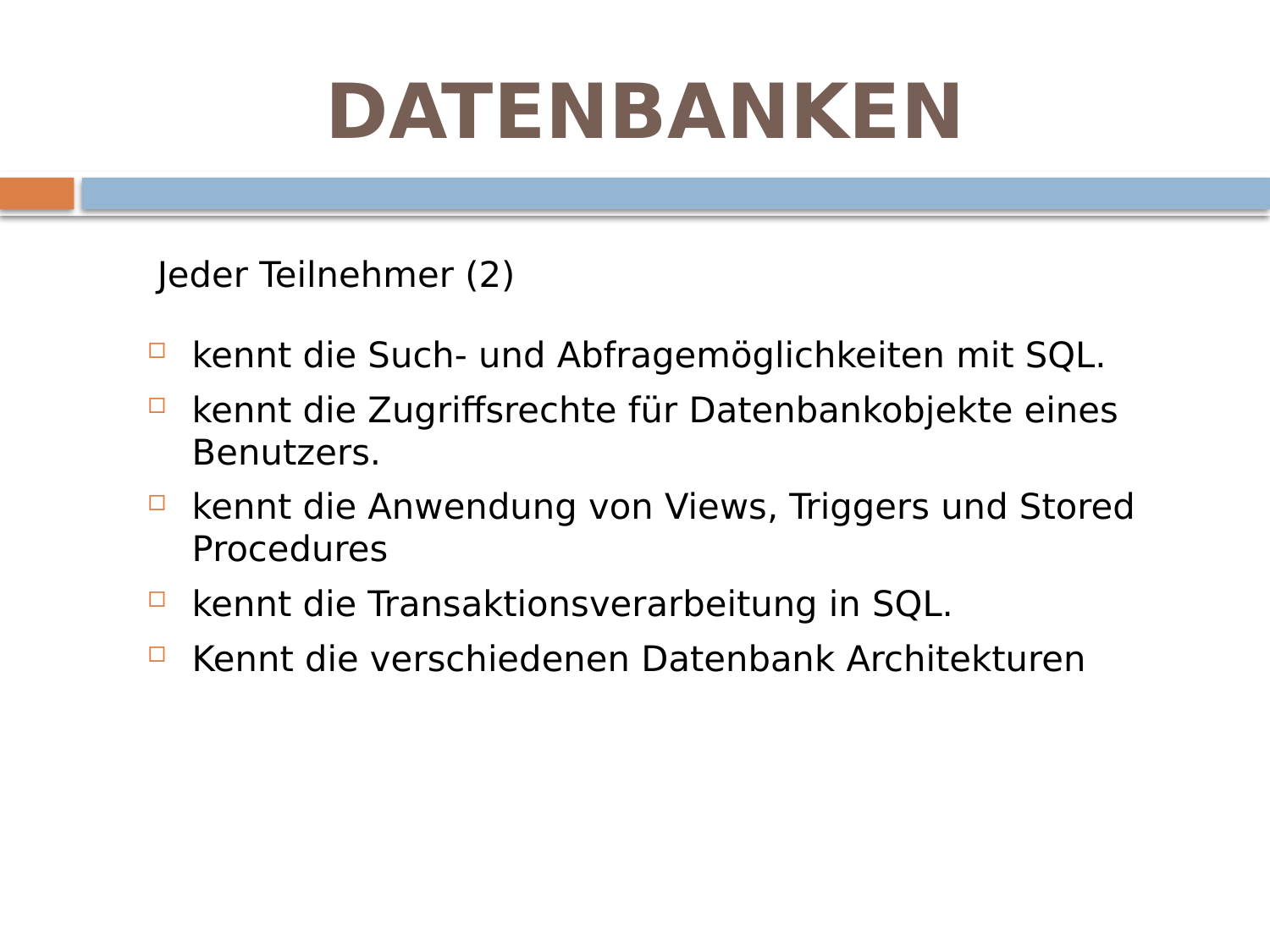

# DATENBANKEN
Jeder Teilnehmer (2)
kennt die Such- und Abfragemöglichkeiten mit SQL.
kennt die Zugriffsrechte für Datenbankobjekte eines Benutzers.
kennt die Anwendung von Views, Triggers und Stored Procedures
kennt die Transaktionsverarbeitung in SQL.
Kennt die verschiedenen Datenbank Architekturen